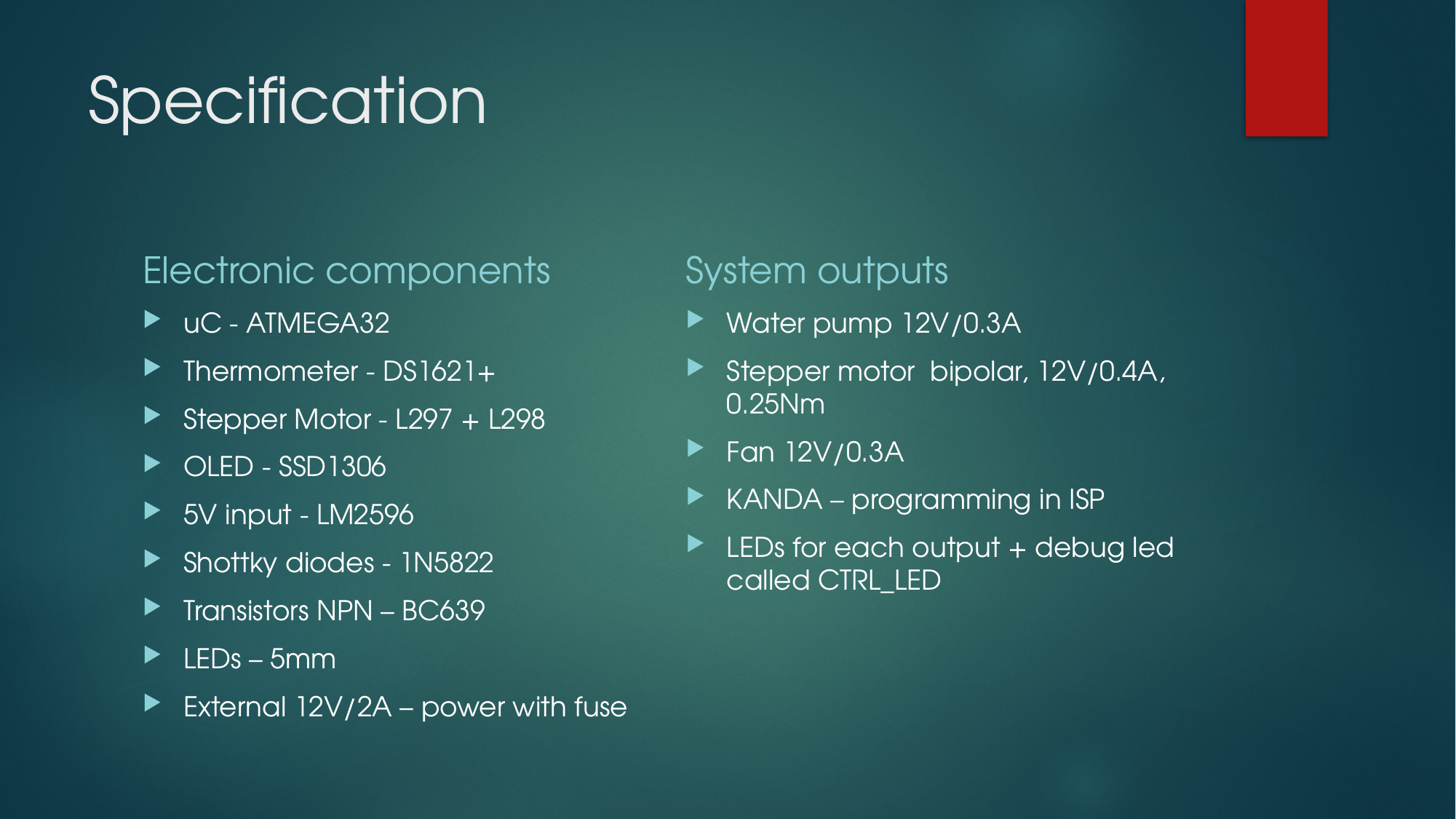

# Specification
Electronic components
System outputs
uC - ATMEGA32
Thermometer - DS1621+
Stepper Motor - L297 + L298
OLED - SSD1306
5V input - LM2596
Shottky diodes - 1N5822
Transistors NPN – BC639
LEDs – 5mm
External 12V/2A – power with fuse
Water pump 12V/0.3A
Stepper motor  bipolar, 12V/0.4A,  0.25Nm
Fan 12V/0.3A
KANDA – programming in ISP
LEDs for each output + debug led called CTRL_LED